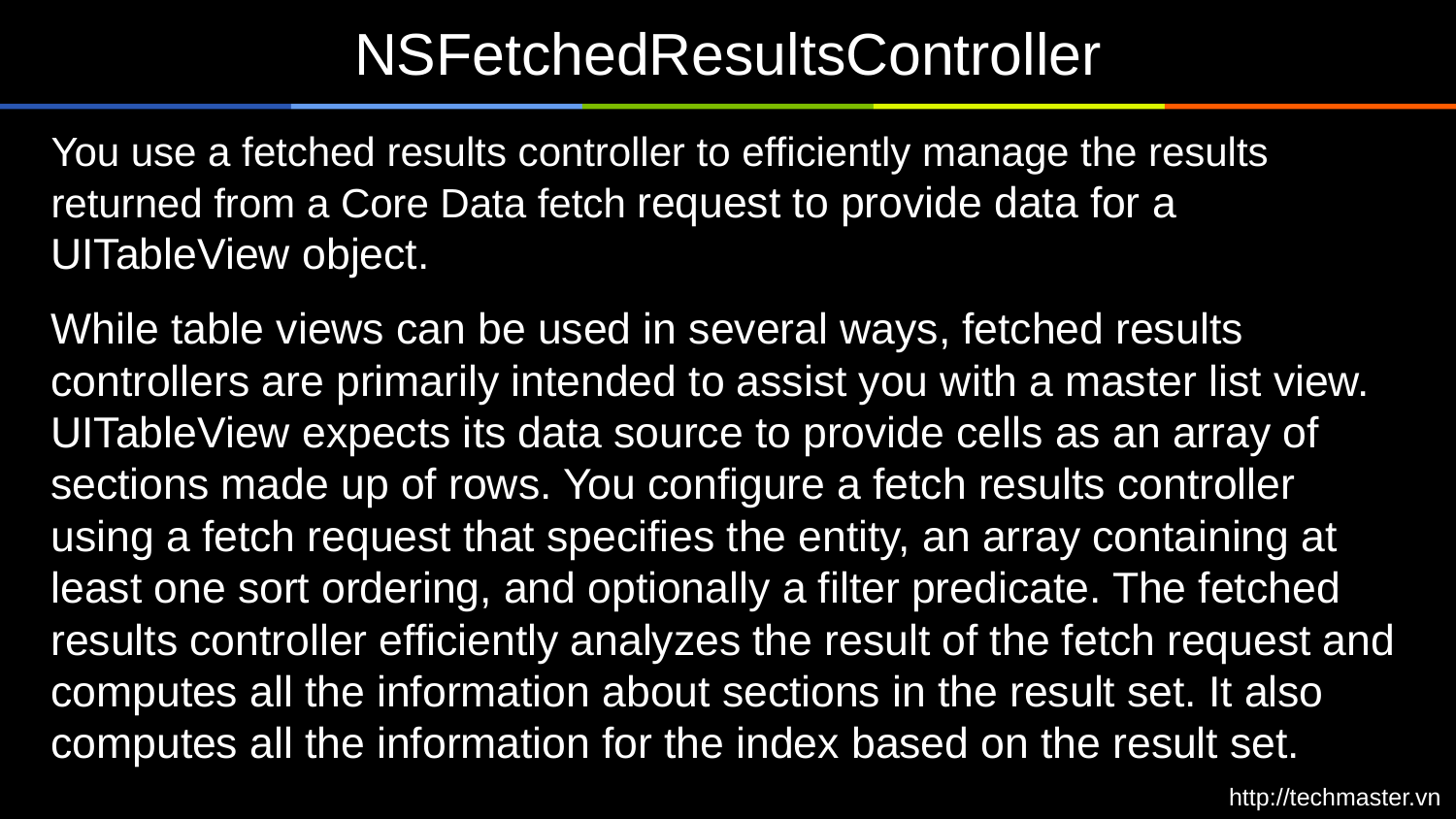

# NSFetchedResultsController
You use a fetched results controller to efficiently manage the results returned from a Core Data fetch request to provide data for a UITableView object.
While table views can be used in several ways, fetched results controllers are primarily intended to assist you with a master list view. UITableView expects its data source to provide cells as an array of sections made up of rows. You configure a fetch results controller using a fetch request that specifies the entity, an array containing at least one sort ordering, and optionally a filter predicate. The fetched results controller efficiently analyzes the result of the fetch request and computes all the information about sections in the result set. It also computes all the information for the index based on the result set.